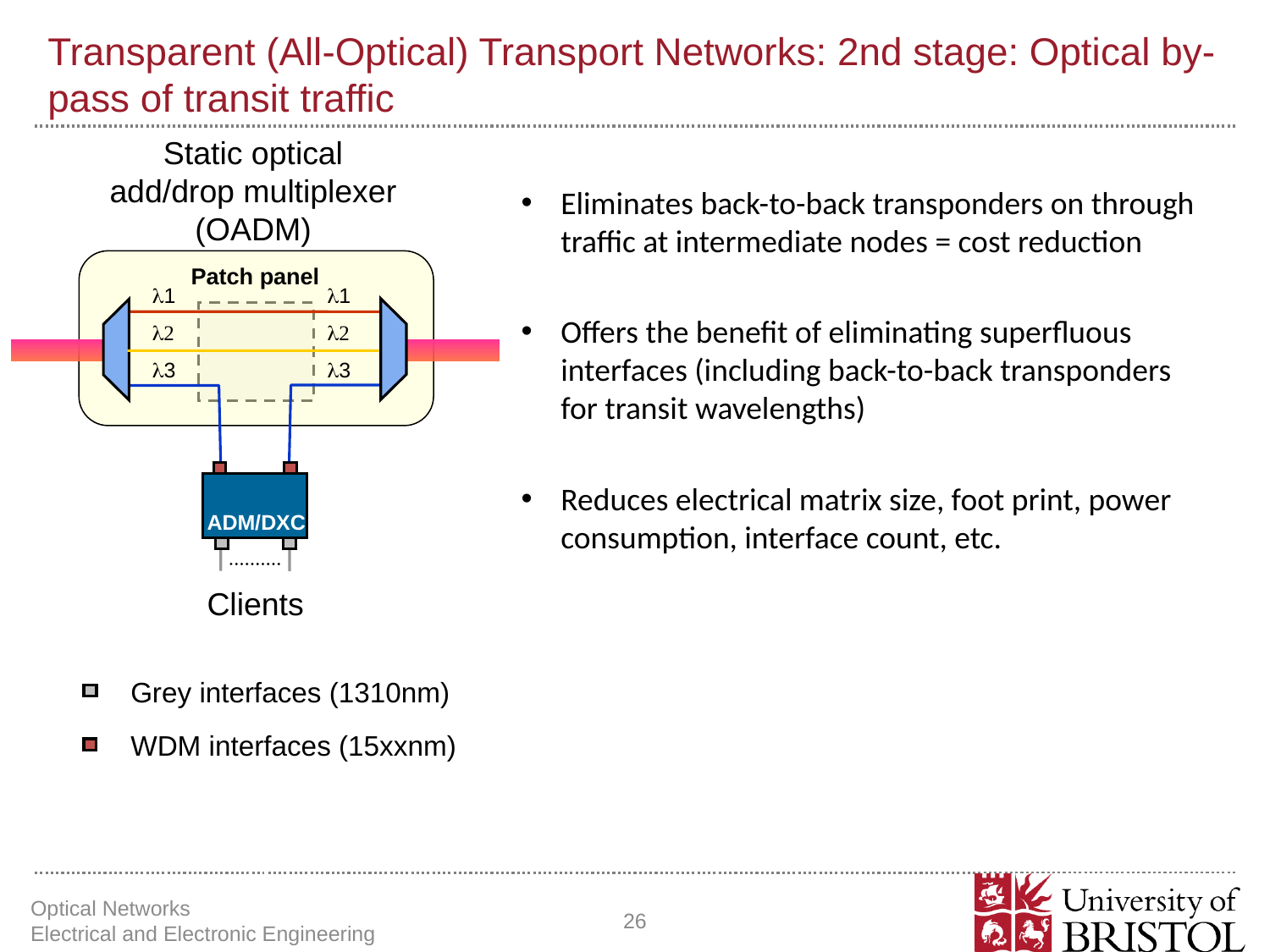

# Transparent (All-Optical) Transport Networks: 2nd stage: Optical by-pass of transit traffic
Static optical add/drop multiplexer (OADM)
Eliminates back-to-back transponders on through traffic at intermediate nodes = cost reduction
Offers the benefit of eliminating superfluous interfaces (including back-to-back transponders for transit wavelengths)
Reduces electrical matrix size, foot print, power consumption, interface count, etc.

Patch panel
λ1
λ1

λ2
λ2

λ3
λ3

ADM/DXC

Clients
Grey interfaces (1310nm)

WDM interfaces (15xxnm)

Optical Networks                                                 Electrical and Electronic Engineering
26